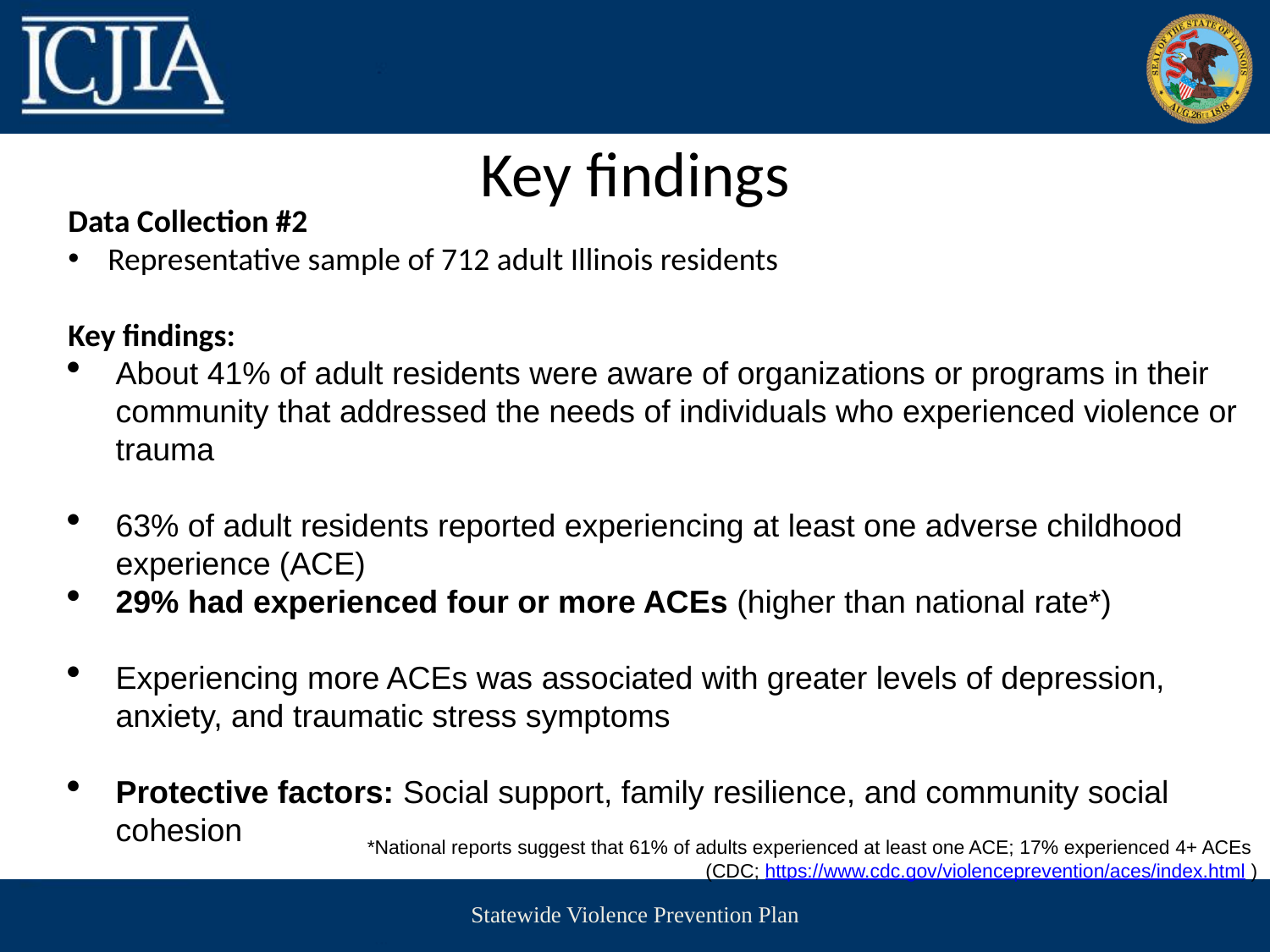

# Key findings
Data Collection #2
Representative sample of 712 adult Illinois residents

Key findings:
About 41% of adult residents were aware of organizations or programs in their community that addressed the needs of individuals who experienced violence or trauma

63% of adult residents reported experiencing at least one adverse childhood experience (ACE)
29% had experienced four or more ACEs (higher than national rate*)

Experiencing more ACEs was associated with greater levels of depression, anxiety, and traumatic stress symptoms

Protective factors: Social support, family resilience, and community social cohesion
*National reports suggest that 61% of adults experienced at least one ACE; 17% experienced 4+ ACEs
(CDC; https://www.cdc.gov/violenceprevention/aces/index.html )
Statewide Violence Prevention Plan